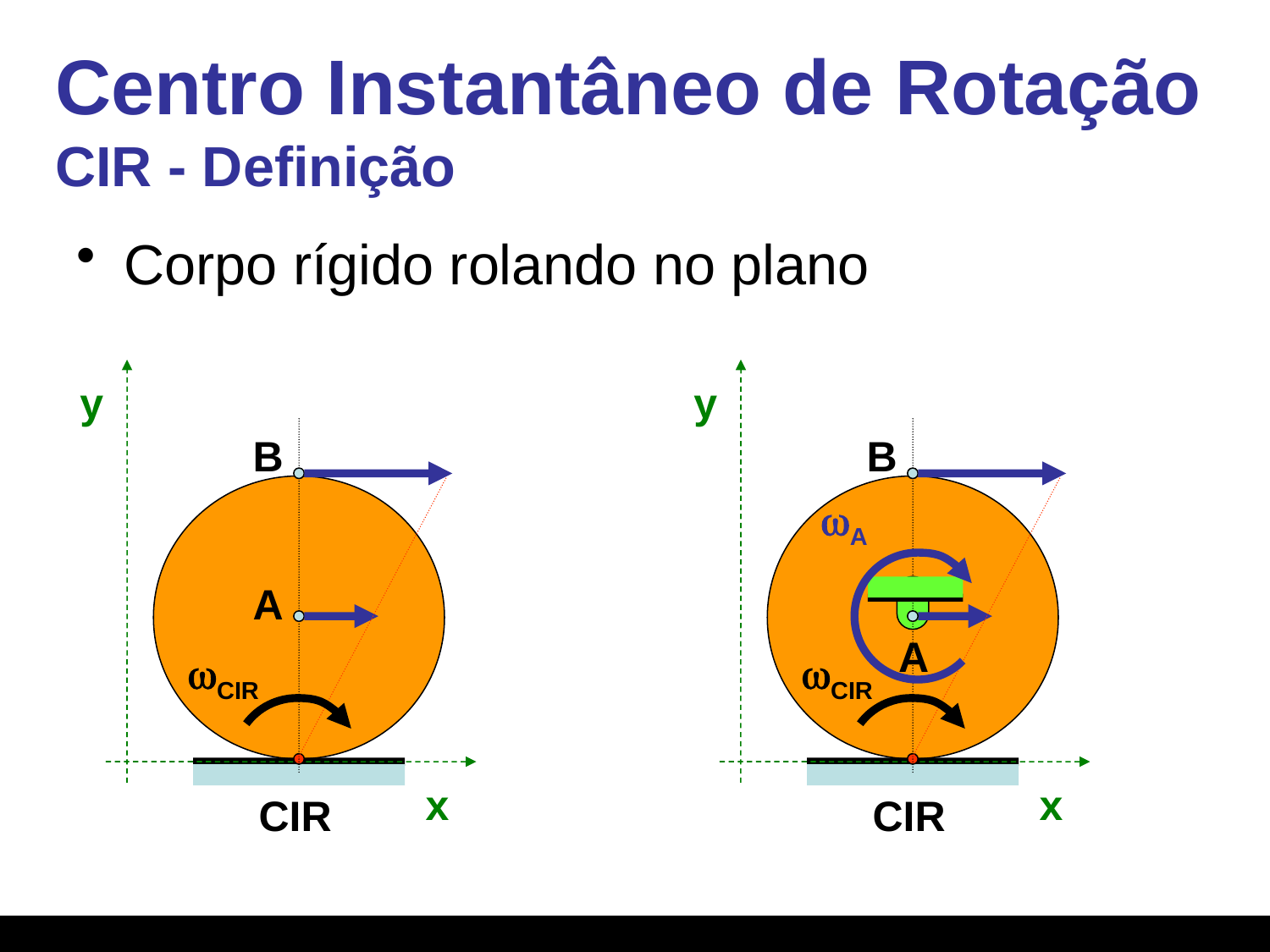

# Centro Instantâneo de Rotação CIR - Definição
Corpo rígido rolando no plano

y

B

ωA

A
ωCIR

x
CIR
y

CIR
B

ωCIR

A

x